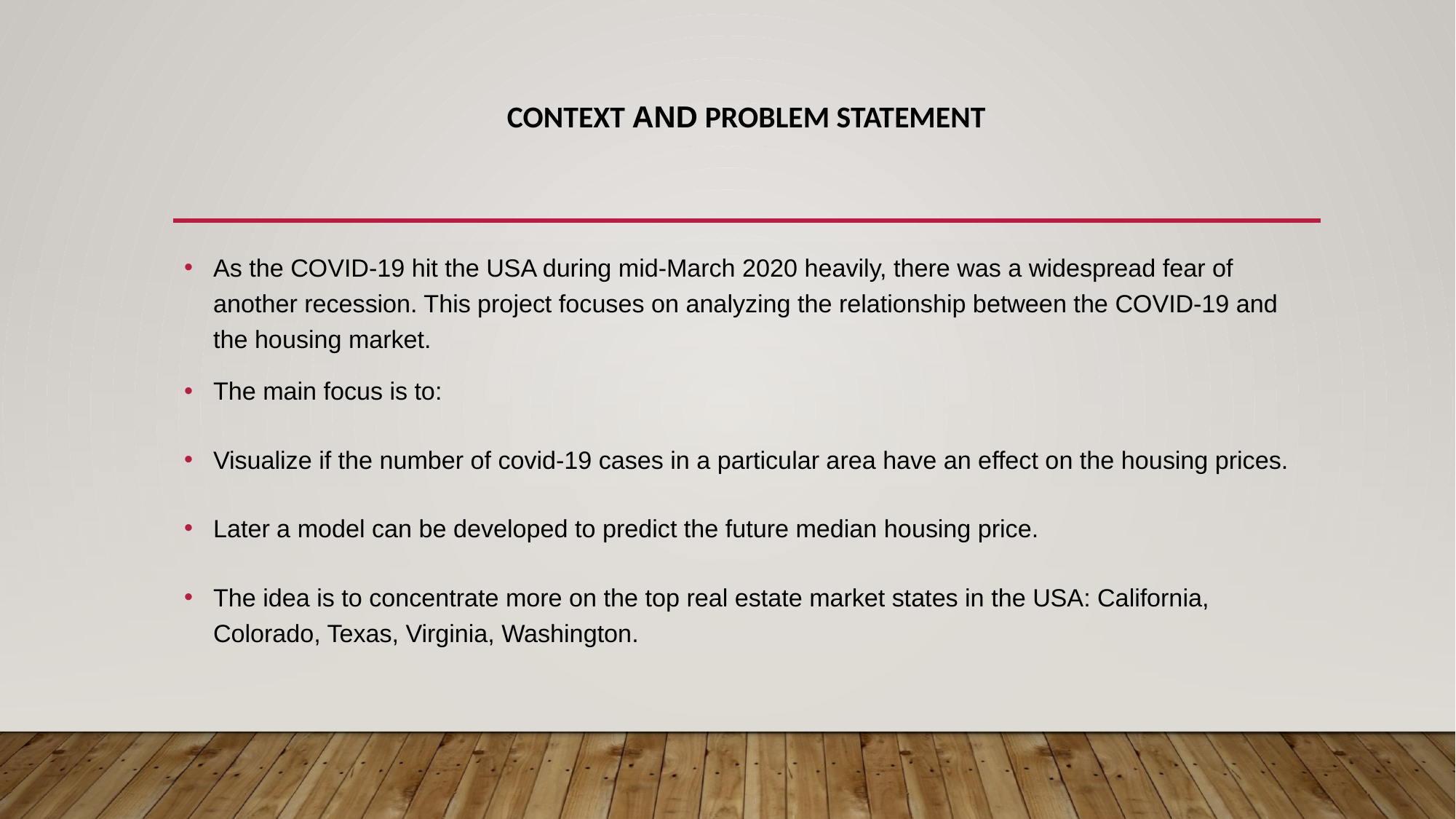

# CONTEXT AND PROBLEM STATEMENT
As the COVID-19 hit the USA during mid-March 2020 heavily, there was a widespread fear of another recession. This project focuses on analyzing the relationship between the COVID-19 and the housing market.
The main focus is to:
Visualize if the number of covid-19 cases in a particular area have an effect on the housing prices.
Later a model can be developed to predict the future median housing price.
The idea is to concentrate more on the top real estate market states in the USA: California, Colorado, Texas, Virginia, Washington.